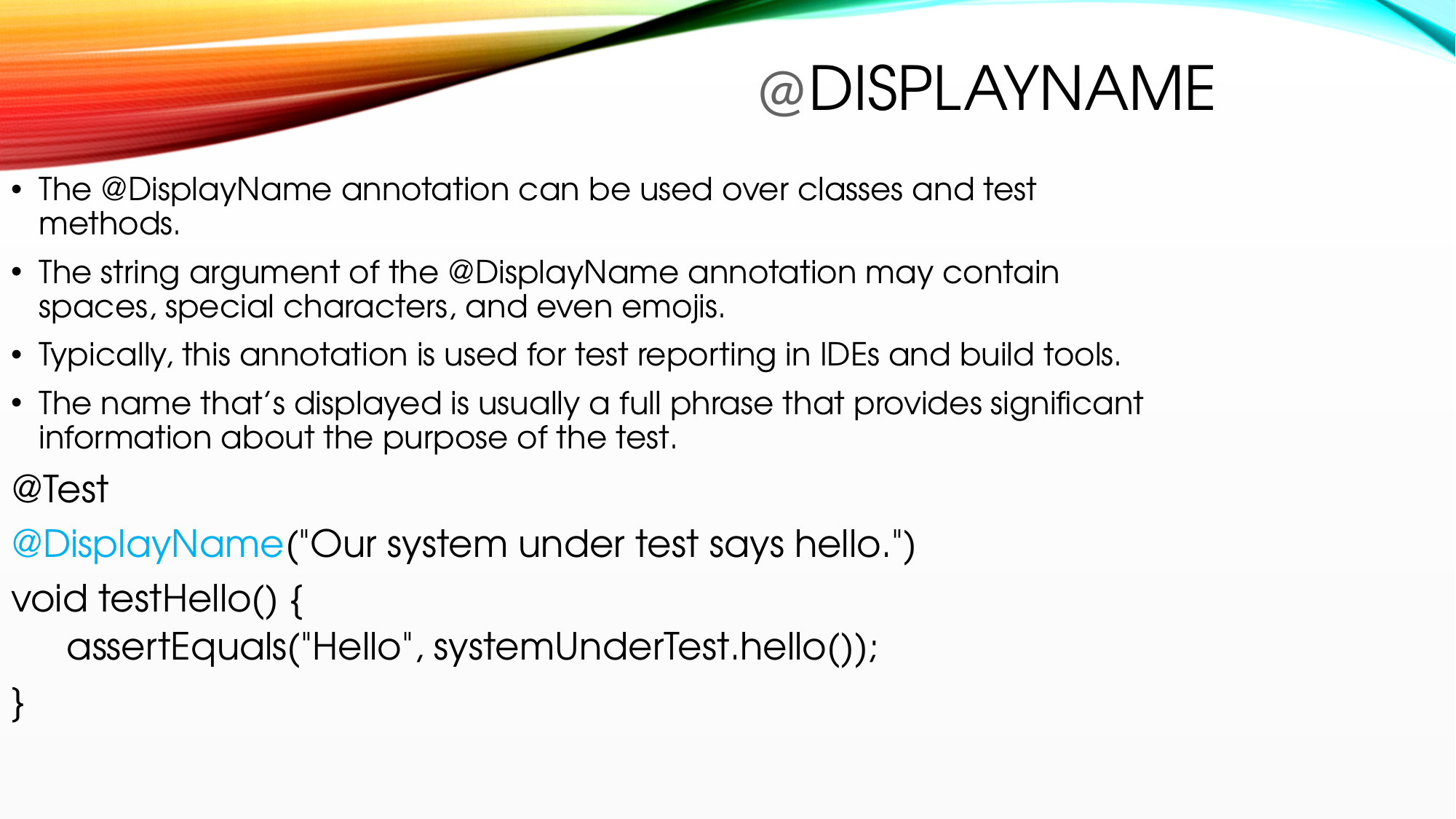

@DisplayName
The @DisplayName annotation can be used over classes and test methods.
The string argument of the @DisplayName annotation may contain spaces, special characters, and even emojis.
Typically, this annotation is used for test reporting in IDEs and build tools.
The name that’s displayed is usually a full phrase that provides significant information about the purpose of the test.
@Test
@DisplayName("Our system under test says hello.")
void testHello() {
assertEquals("Hello", systemUnderTest.hello());
}